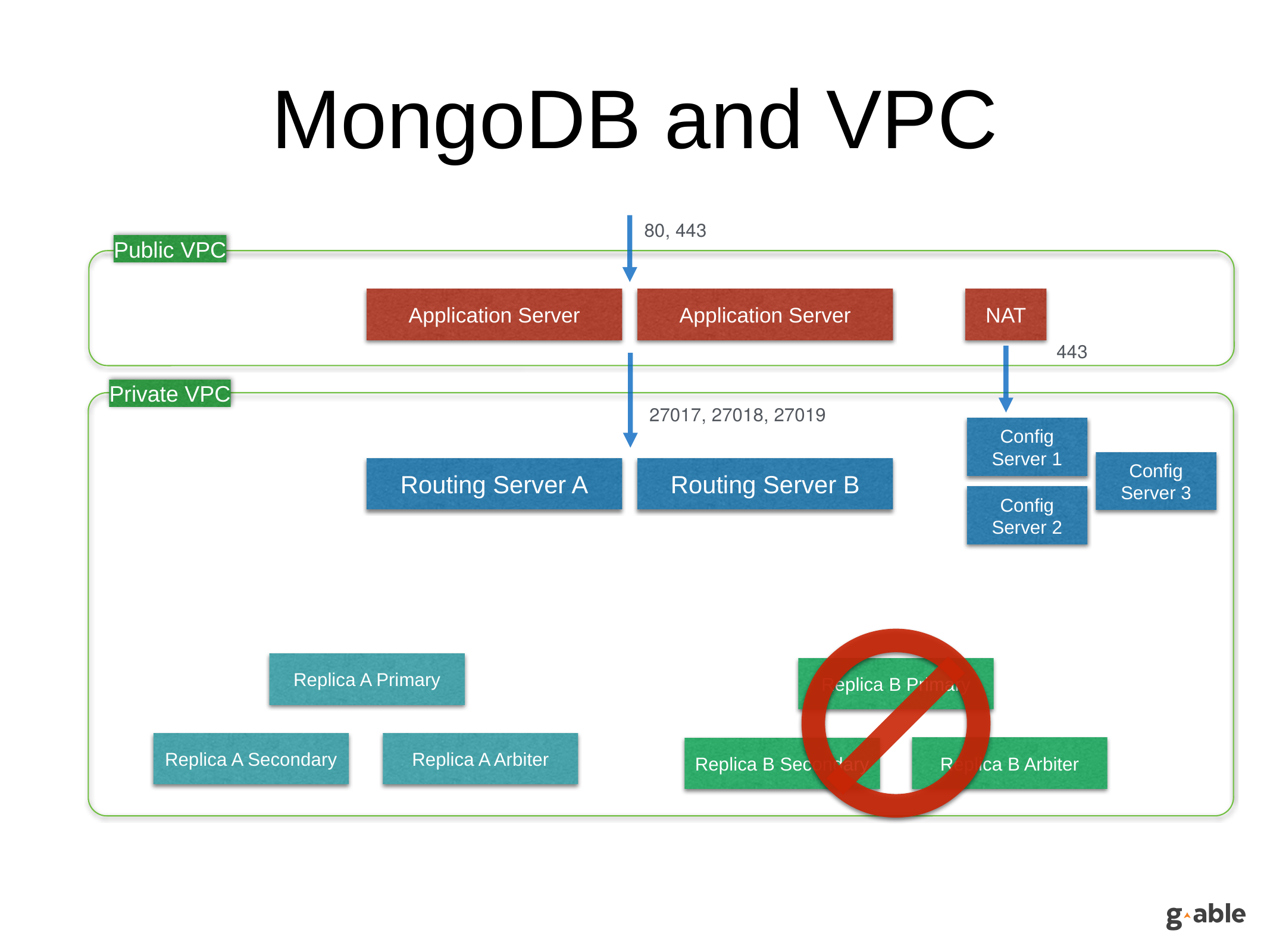

# MongoDB and VPC
80, 443

Public VPC

Application Server
Application Server
NAT
443

Private VPC

27017, 27018, 27019
Config Server 1
Config Server 3
Routing Server A
Routing Server B
Config Server 2

Replica A Primary
Replica B Primary

Replica A Secondary
Replica A Arbiter
Replica B Arbiter
Replica B Secondary
10